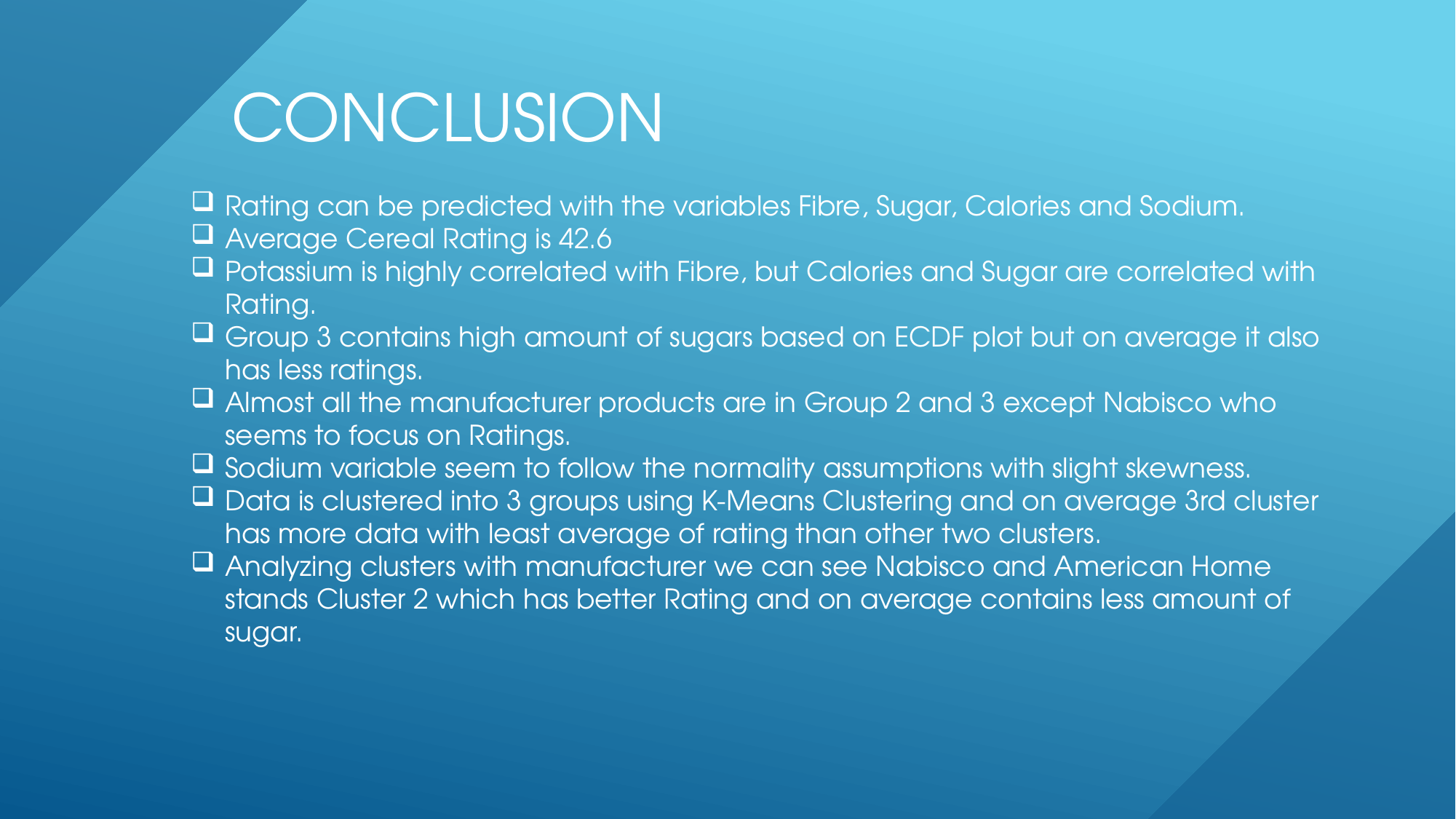

# CONCLUSION
Rating can be predicted with the variables Fibre, Sugar, Calories and Sodium.
Average Cereal Rating is 42.6
Potassium is highly correlated with Fibre, but Calories and Sugar are correlated with Rating.
Group 3 contains high amount of sugars based on ECDF plot but on average it also has less ratings.
Almost all the manufacturer products are in Group 2 and 3 except Nabisco who seems to focus on Ratings.
Sodium variable seem to follow the normality assumptions with slight skewness.
Data is clustered into 3 groups using K-Means Clustering and on average 3rd cluster has more data with least average of rating than other two clusters.
Analyzing clusters with manufacturer we can see Nabisco and American Home stands Cluster 2 which has better Rating and on average contains less amount of sugar.